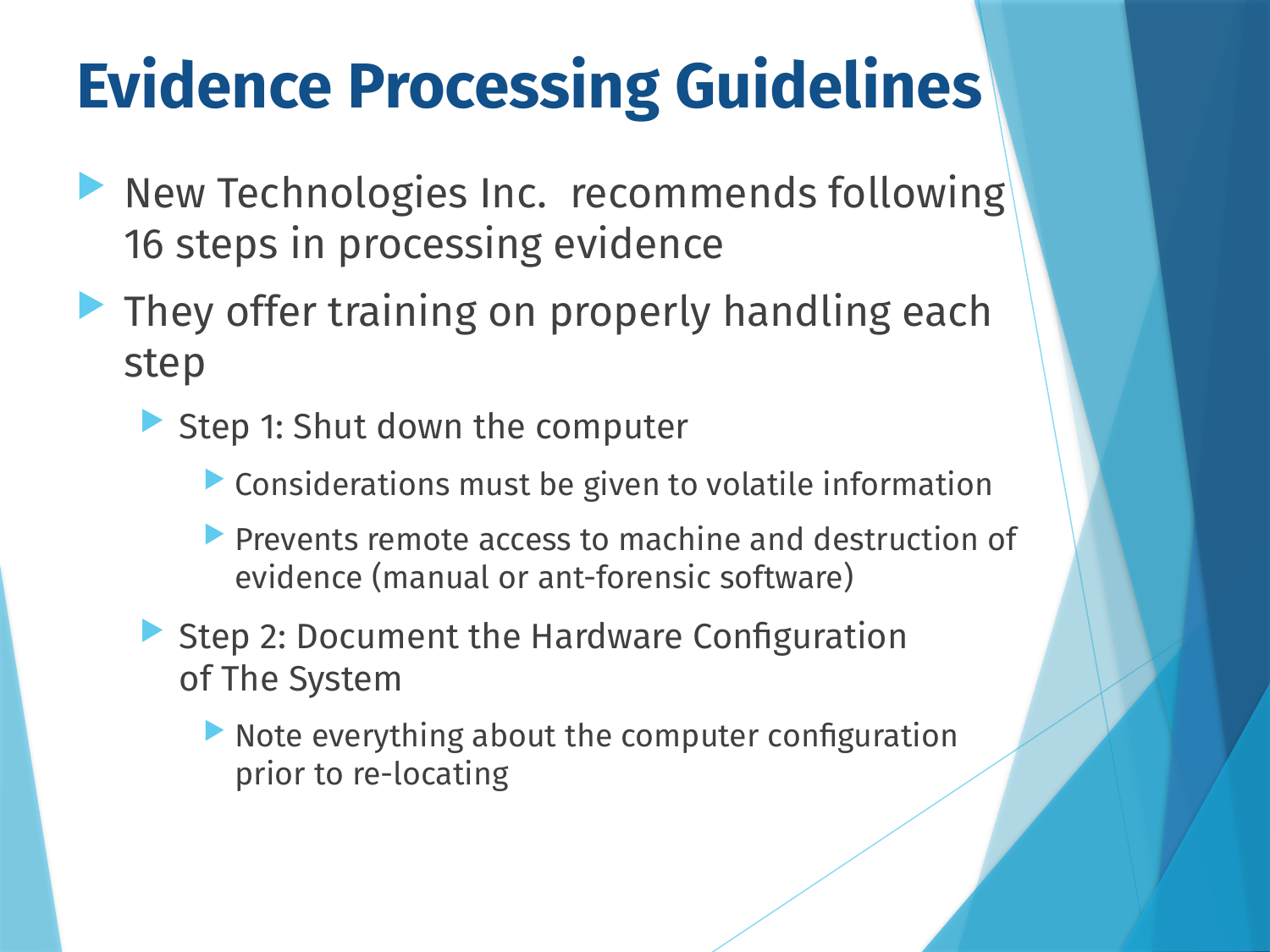

# Evidence Processing Guidelines
New Technologies Inc.  recommends following 16 steps in processing evidence
They offer training on properly handling each step
Step 1: Shut down the computer
Considerations must be given to volatile information
Prevents remote access to machine and destruction of evidence (manual or ant-forensic software)
Step 2: Document the Hardware Configuration
of The System
Note everything about the computer configuration
prior to re-locating